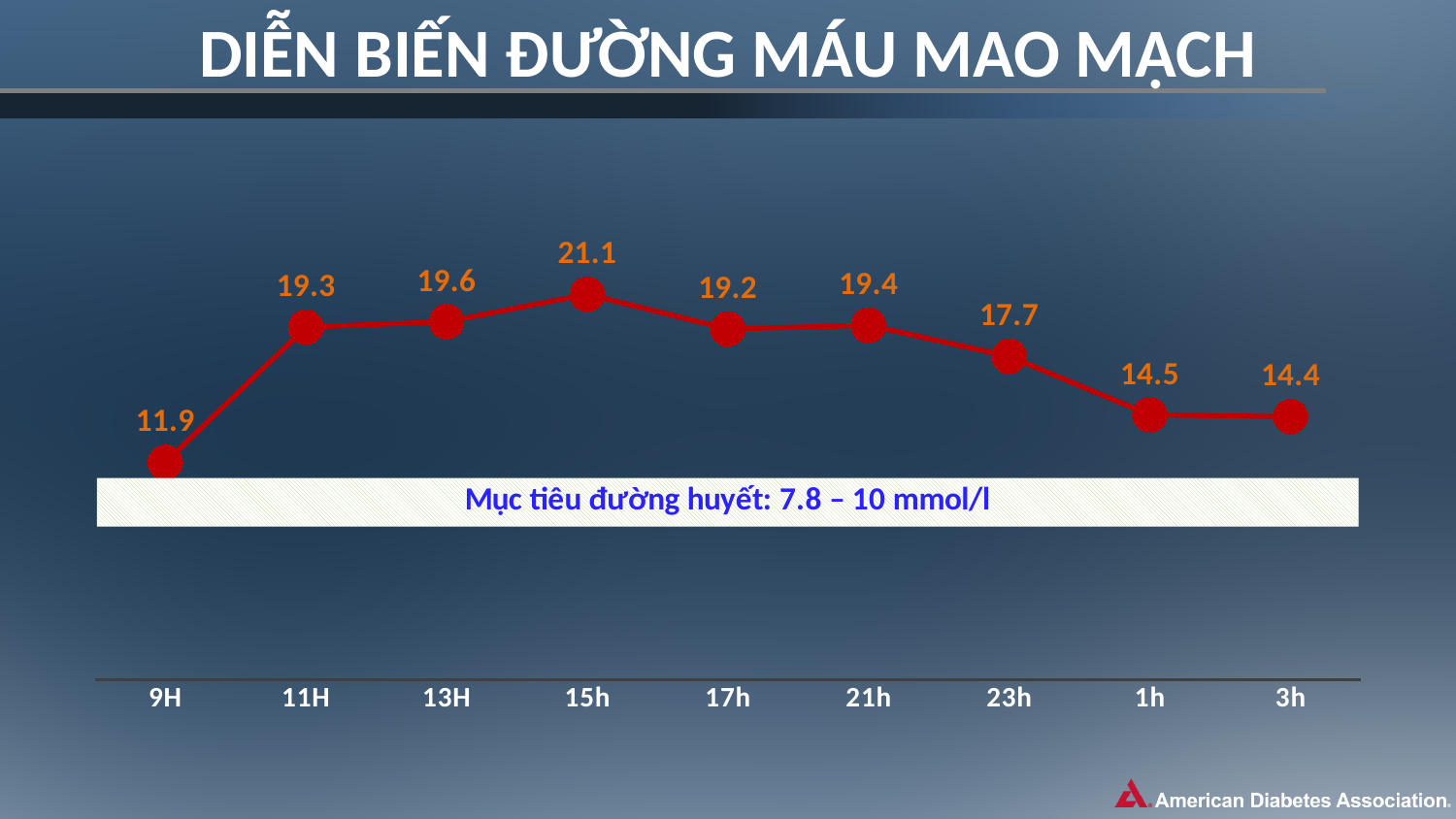

# DIỄN BIẾN ĐƯỜNG MÁU MAO MẠCH

### Chart

| Category | DMMM |
|---|---|
| 9H | 11.9 |
| 11H | 19.3 |
| 13H | 19.6 |
| 15h | 21.1 |
| 17h | 19.2 |
| 21h | 19.4 |
| 23h | 17.7 |
| 1h | 14.5 |
| 3h | 14.4 |